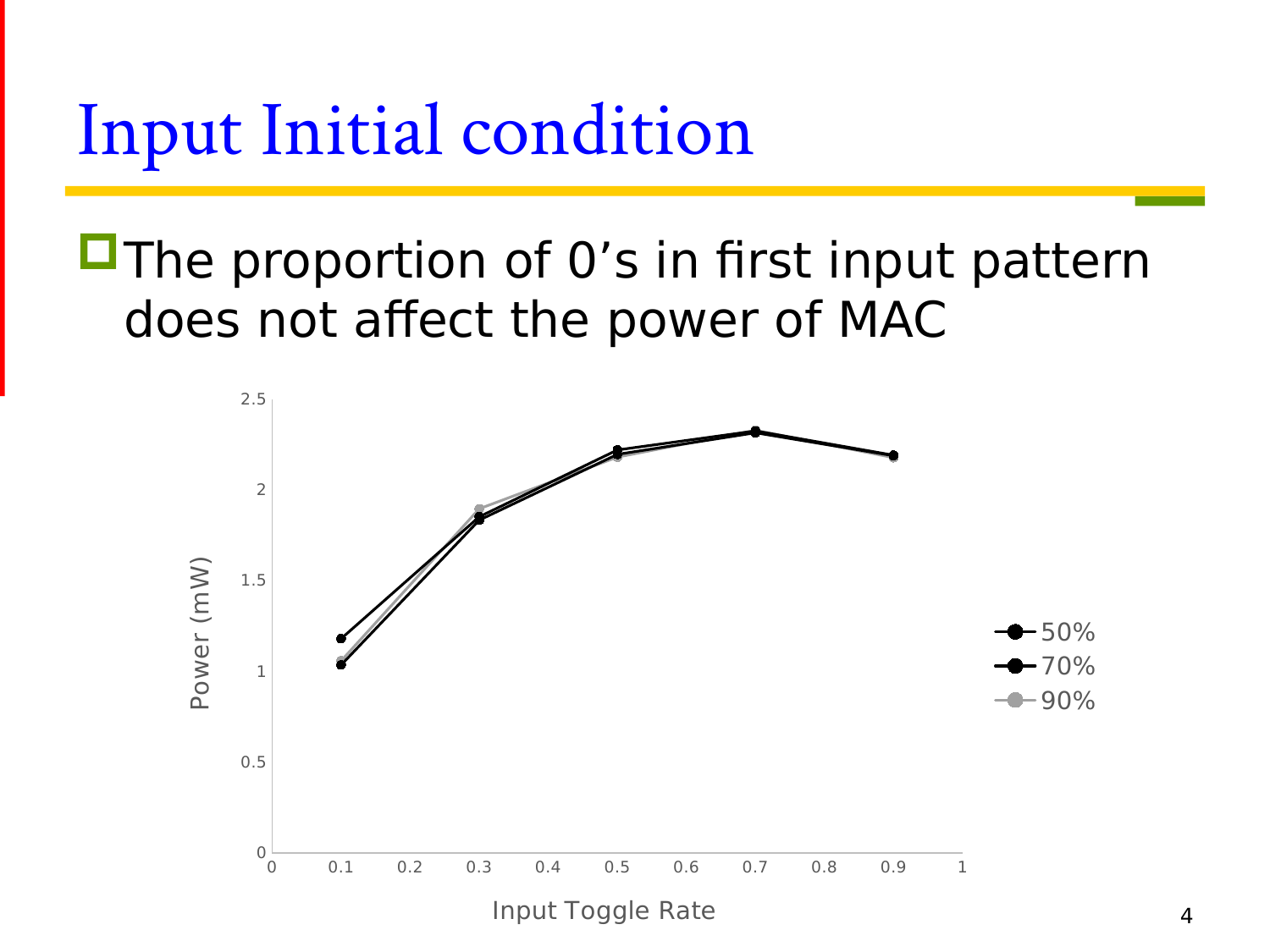

# Input Initial condition
The proportion of 0’s in first input pattern does not affect the power of MAC

### Chart

| Category | 50% | 70% | 90% |
|---|---|---|---|
4